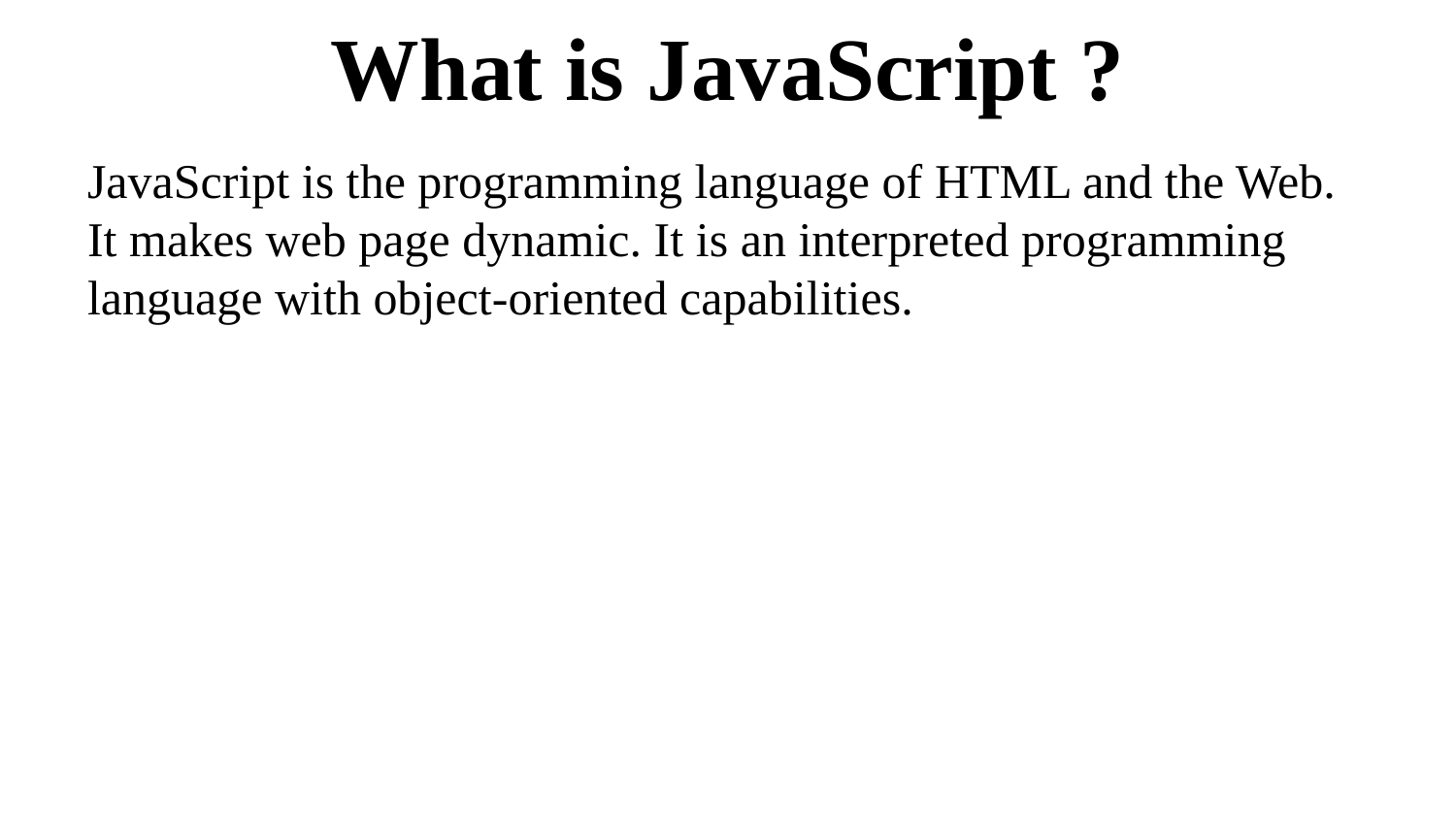

# What is JavaScript ?
JavaScript is the programming language of HTML and the Web. It makes web page dynamic. It is an interpreted programming language with object-oriented capabilities.